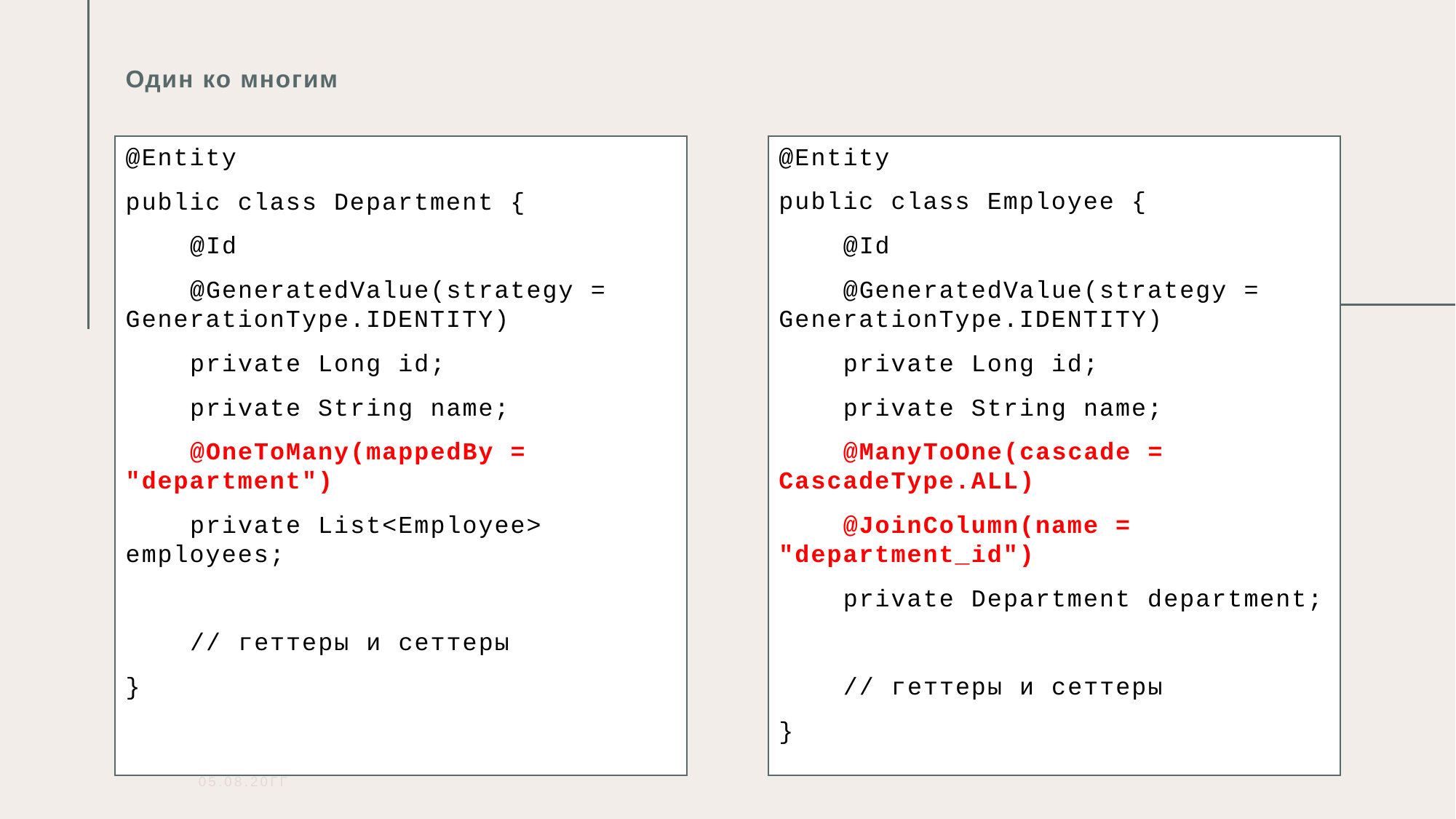

Один ко многим
@Entity
public class Employee {
    @Id
    @GeneratedValue(strategy = GenerationType.IDENTITY)
    private Long id;
    private String name;
    @ManyToOne(cascade = CascadeType.ALL)
    @JoinColumn(name = "department_id")
    private Department department;

    // геттеры и сеттеры
}
@Entity
public class Department {
    @Id
    @GeneratedValue(strategy = GenerationType.IDENTITY)
    private Long id;
    private String name;
    @OneToMany(mappedBy = "department")
    private List<Employee> employees;

    // геттеры и сеттеры
}
05.08.20ГГ